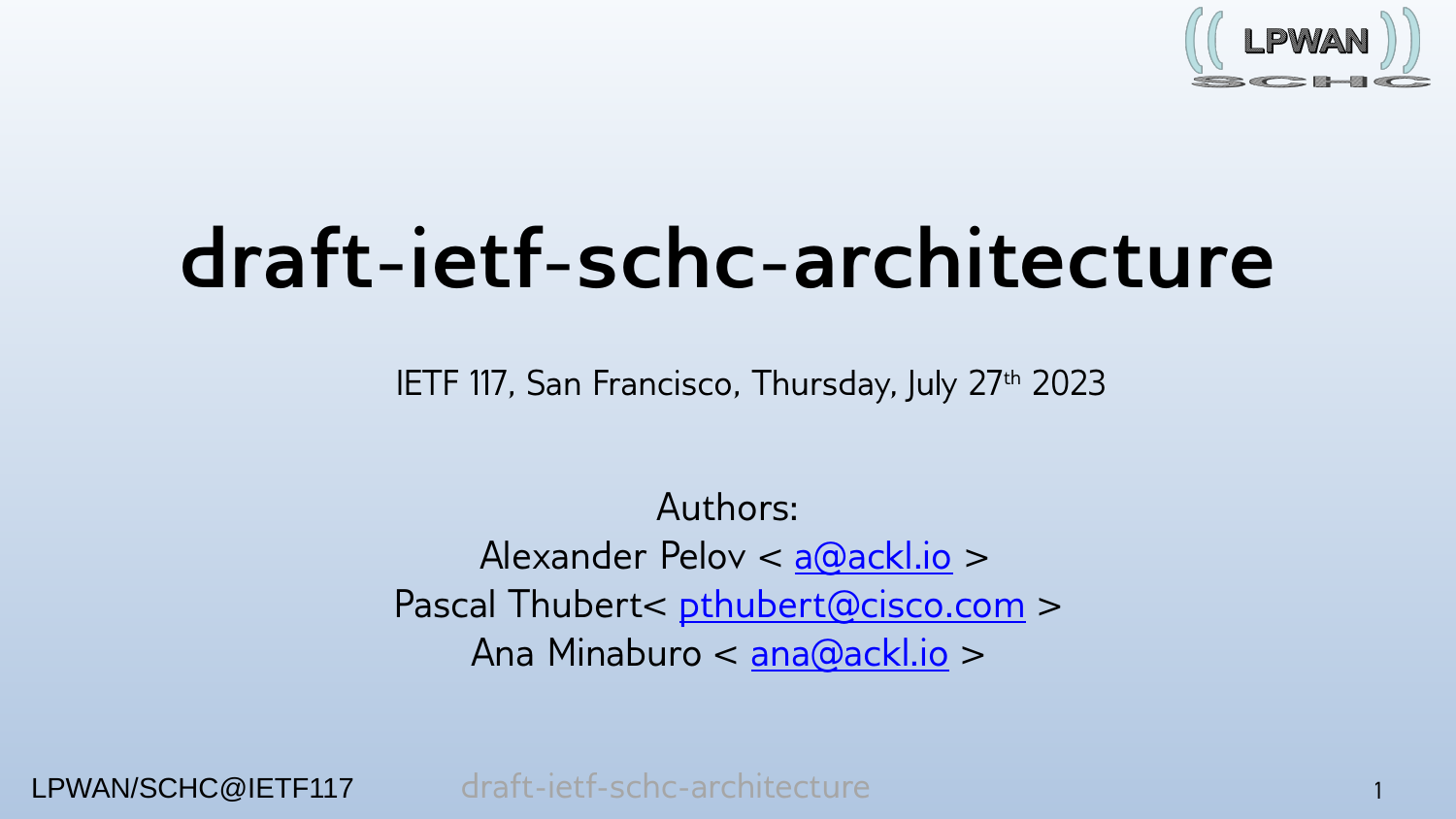

draft-ietf-schc-architecture
IETF 117, San Francisco, Thursday, July 27th 2023
Authors:
 Alexander Pelov < a@ackl.io >
Pascal Thubert< pthubert@cisco.com >
Ana Minaburo < ana@ackl.io >

1